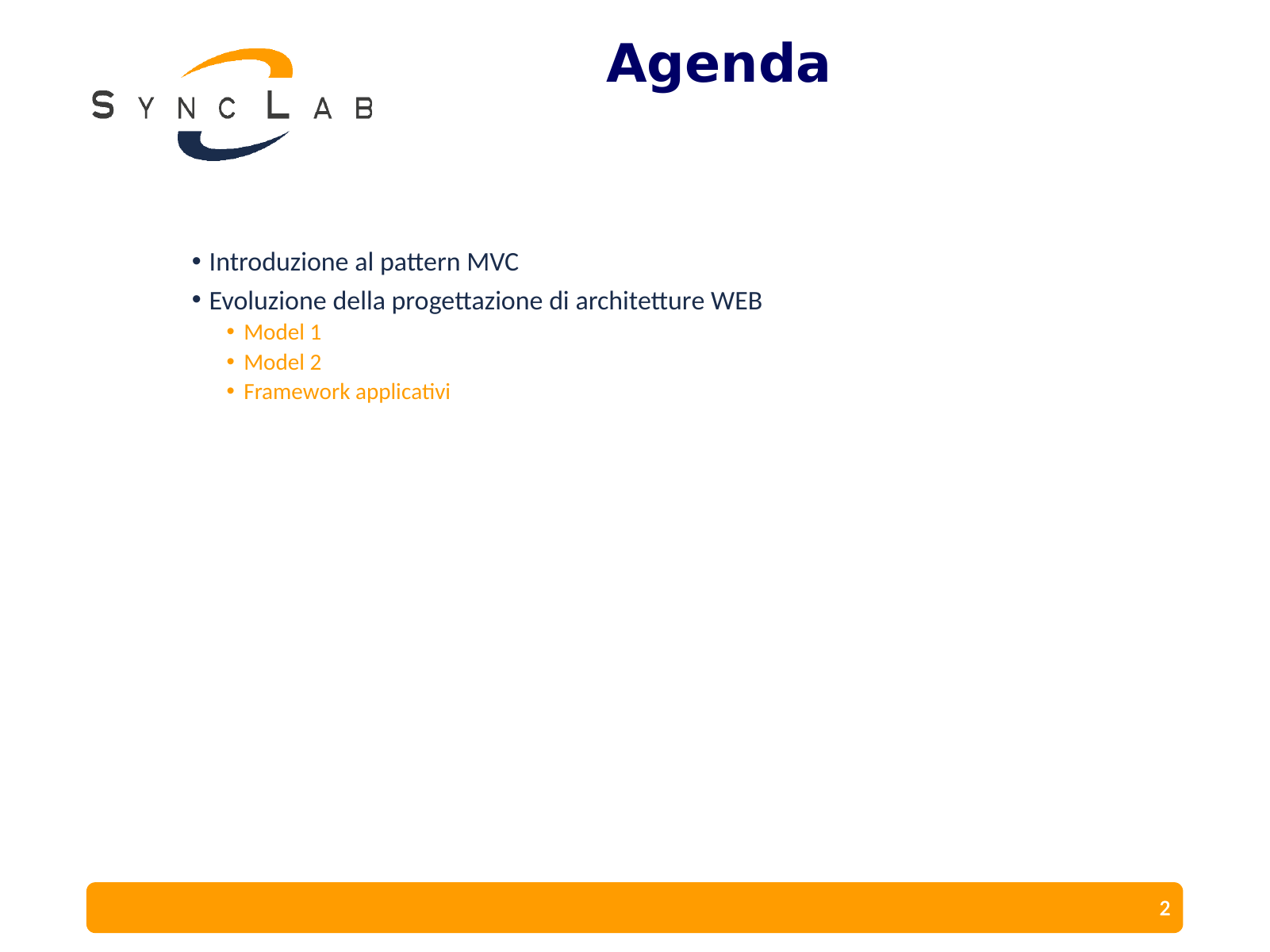

# Agenda
Introduzione al pattern MVC
Evoluzione della progettazione di architetture WEB
Model 1
Model 2
Framework applicativi
2